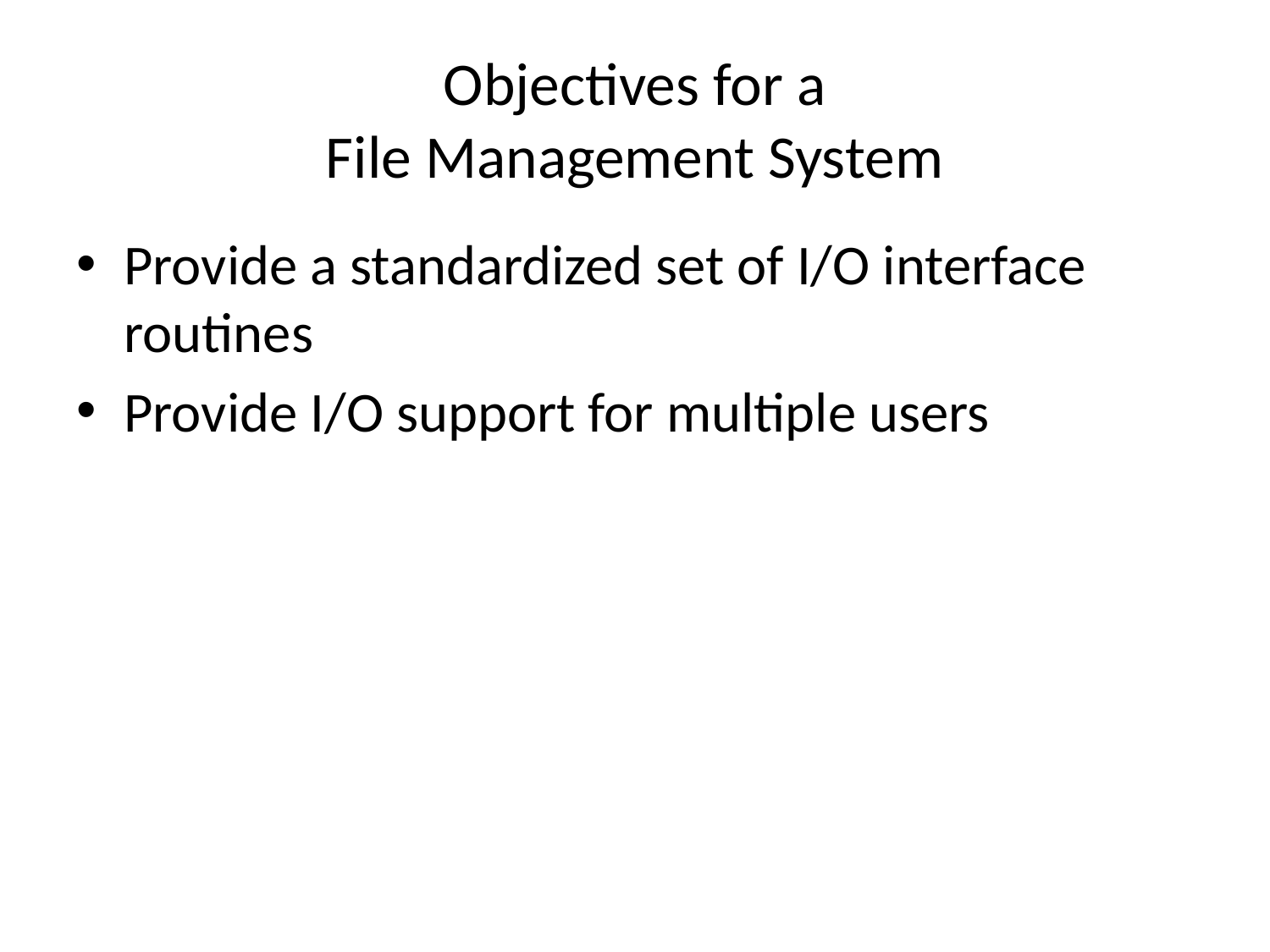

# Objectives for a File Management System
Provide a standardized set of I/O interface routines
Provide I/O support for multiple users